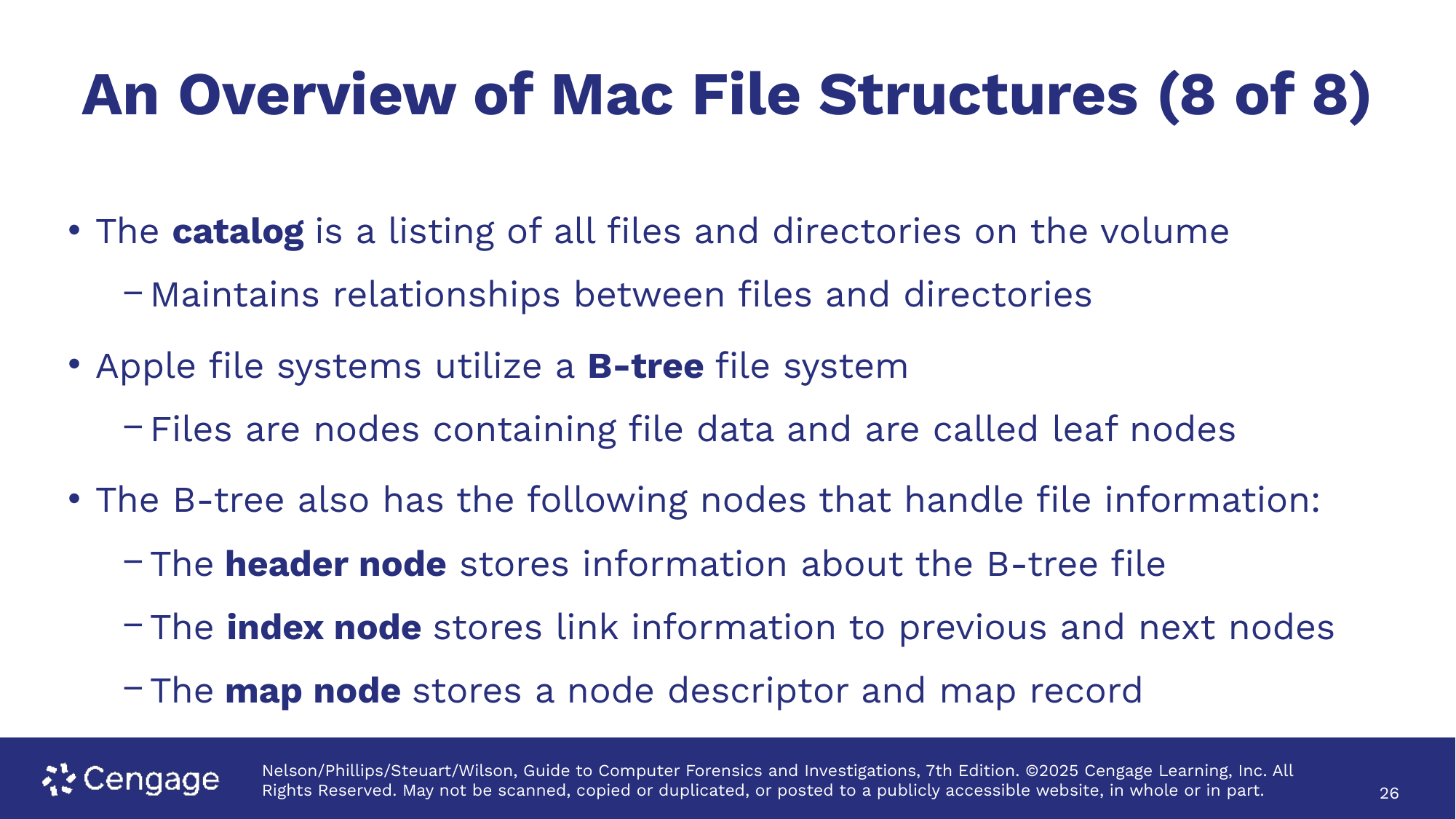

# An Overview of Mac File Structures (8 of 8)
The catalog is a listing of all files and directories on the volume
Maintains relationships between files and directories
Apple file systems utilize a B-tree file system
Files are nodes containing file data and are called leaf nodes
The B-tree also has the following nodes that handle file information:
The header node stores information about the B-tree file
The index node stores link information to previous and next nodes
The map node stores a node descriptor and map record